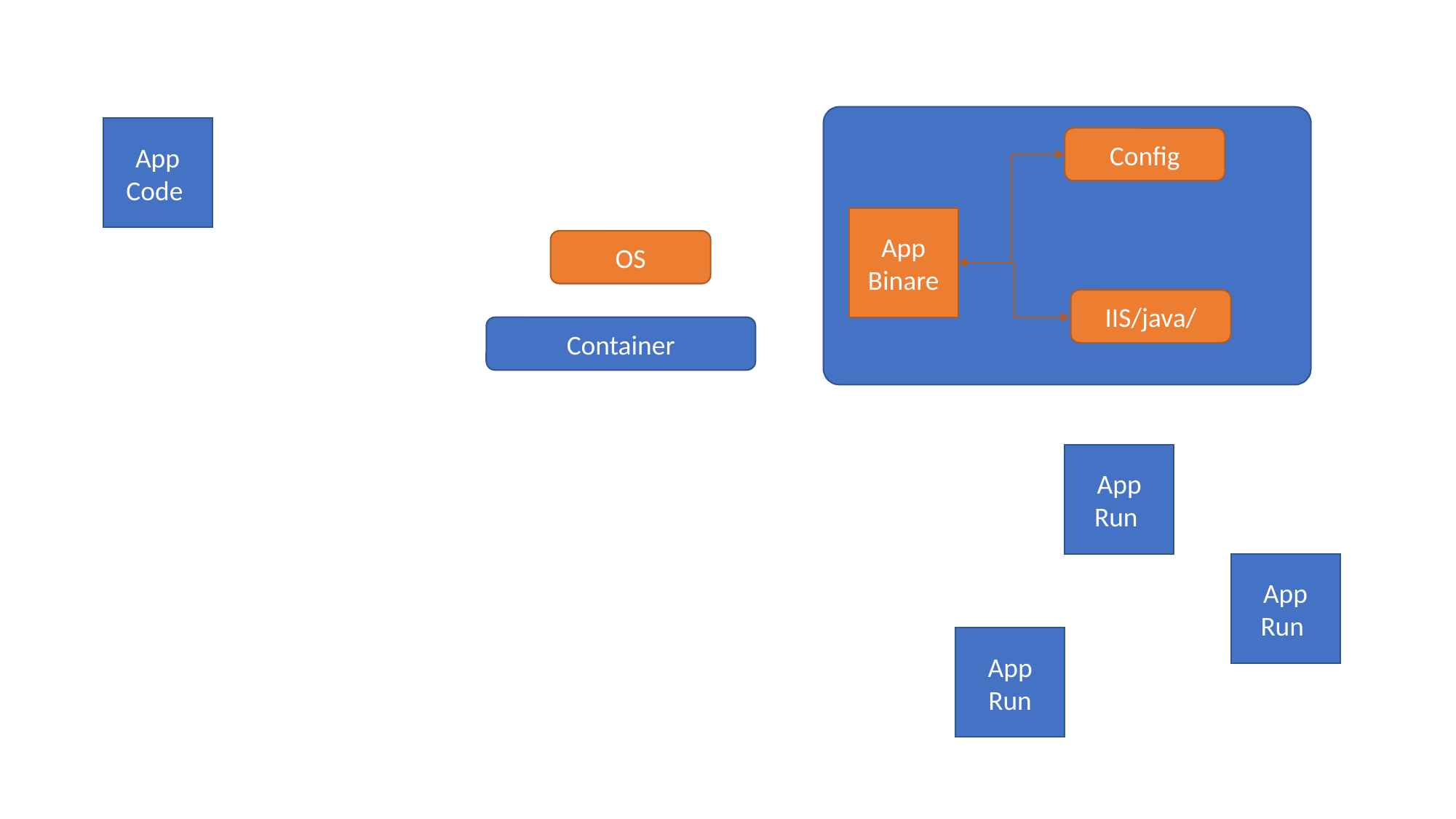

App
Code
Config
App
Binare
OS
IIS/java/
Container
App
Run
App
Run
App
Run